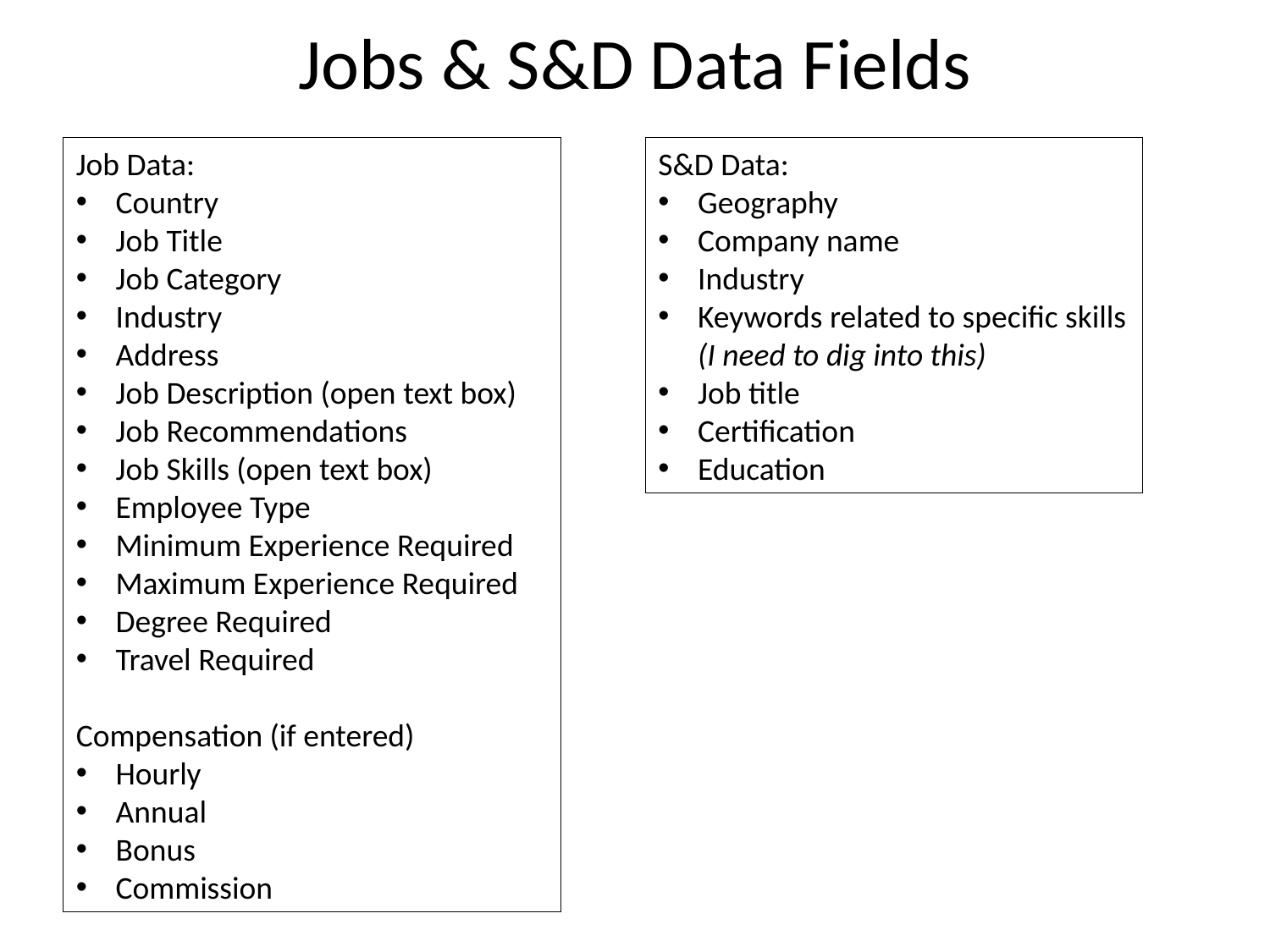

# Jobs & S&D Data Fields
Job Data:
Country
Job Title
Job Category
Industry
Address
Job Description (open text box)
Job Recommendations
Job Skills (open text box)
Employee Type
Minimum Experience Required
Maximum Experience Required
Degree Required
Travel Required

Compensation (if entered)
Hourly
Annual
Bonus
Commission
S&D Data:
Geography
Company name
Industry
Keywords related to specific skills (I need to dig into this)
Job title
Certification
Education